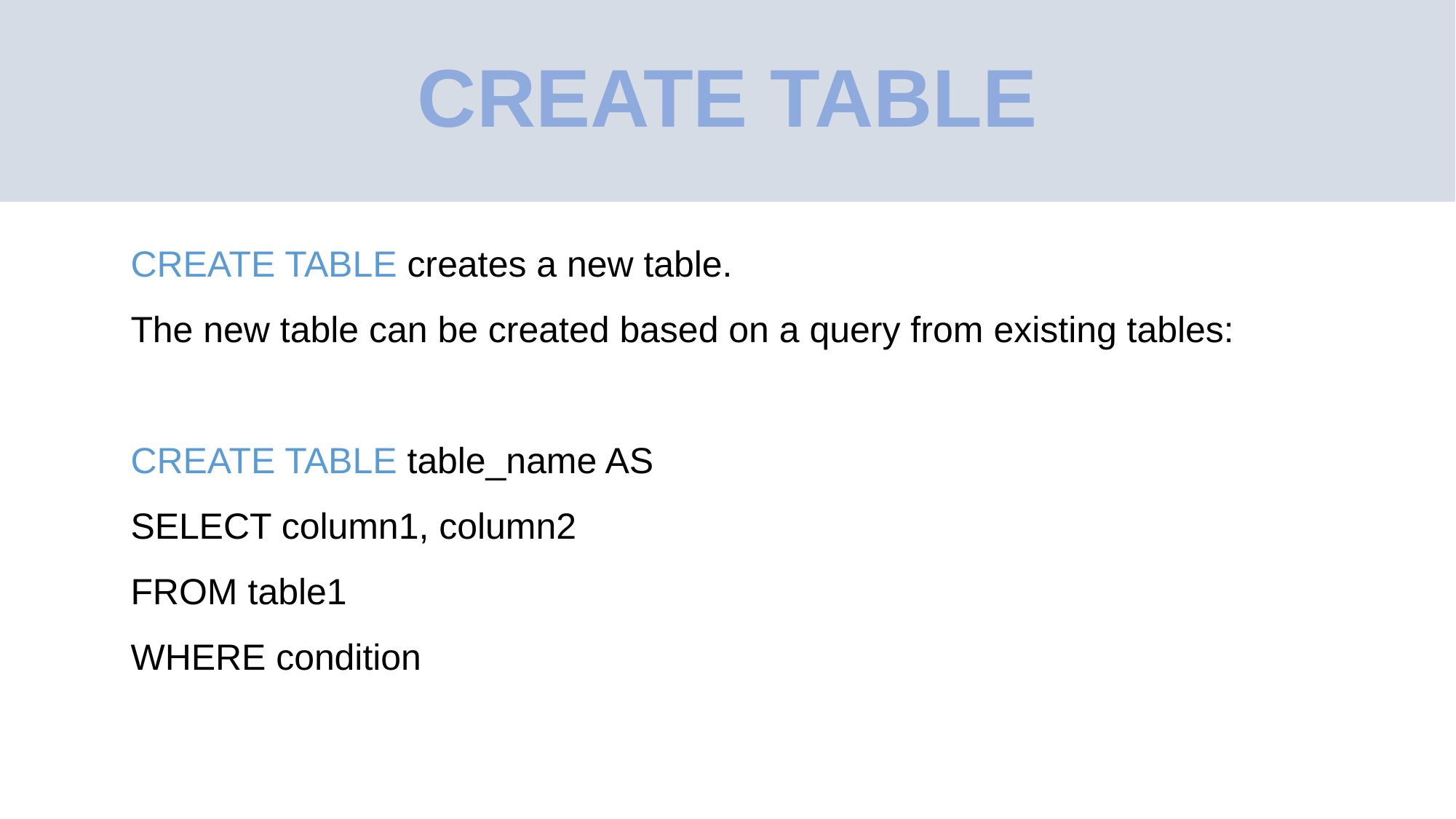

# CREATE TABLE
CREATE TABLE creates a new table.
The new table can be created based on a query from existing tables:

CREATE TABLE table_name AS
SELECT column1, column2
FROM table1
WHERE condition